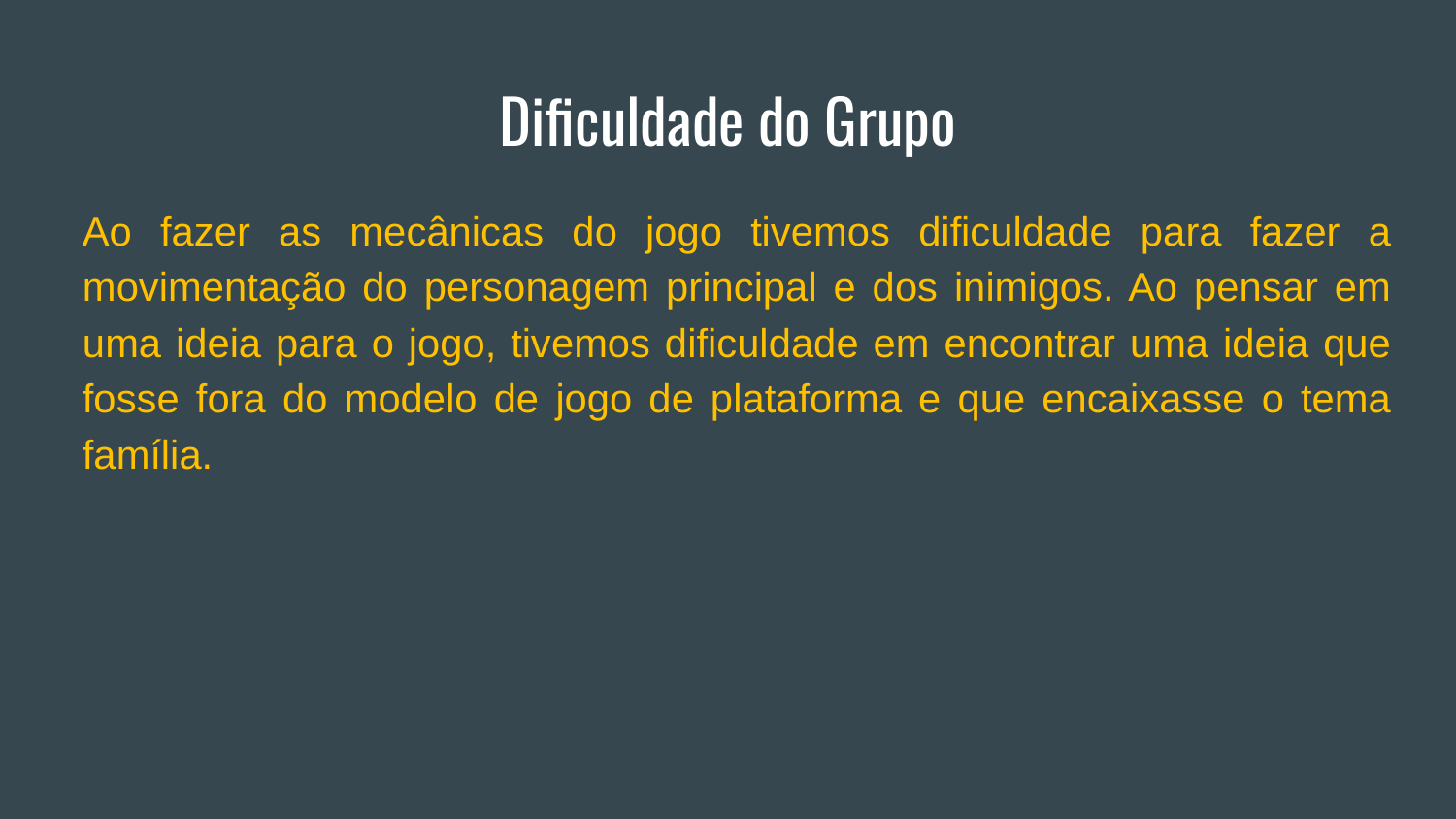

# Dificuldade do Grupo
Ao fazer as mecânicas do jogo tivemos dificuldade para fazer a movimentação do personagem principal e dos inimigos. Ao pensar em uma ideia para o jogo, tivemos dificuldade em encontrar uma ideia que fosse fora do modelo de jogo de plataforma e que encaixasse o tema família.